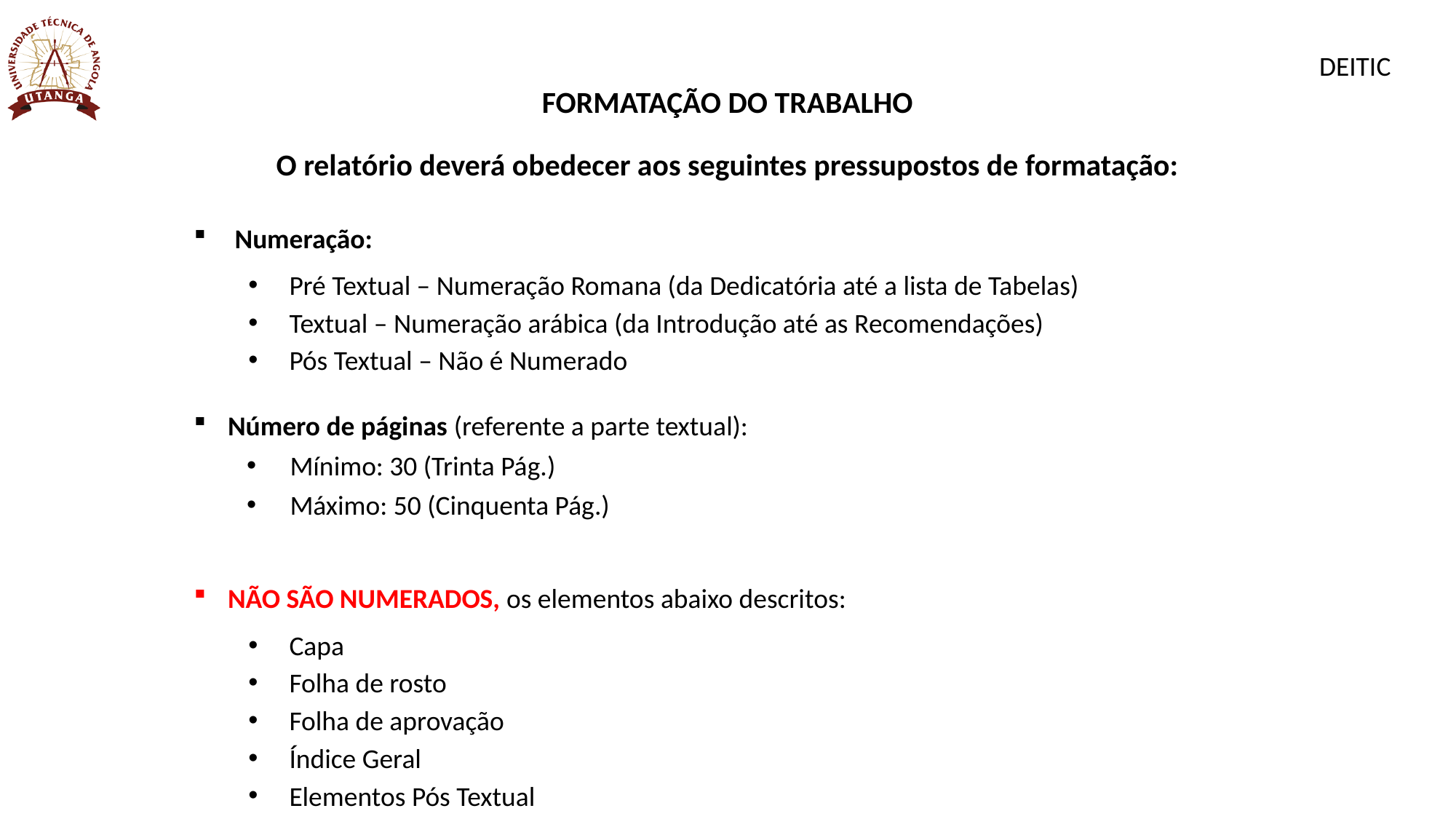

DEITIC
# FORMATAÇÃO DO TRABALHO
O relatório deverá obedecer aos seguintes pressupostos de formatação:
Numeração:
Pré Textual – Numeração Romana (da Dedicatória até a lista de Tabelas)
Textual – Numeração arábica (da Introdução até as Recomendações)
Pós Textual – Não é Numerado

Número de páginas (referente a parte textual):

Mínimo: 30 (Trinta Pág.)

Máximo: 50 (Cinquenta Pág.)

NÃO SÃO NUMERADOS, os elementos abaixo descritos:
Capa
Folha de rosto
Folha de aprovação
Índice Geral
Elementos Pós Textual